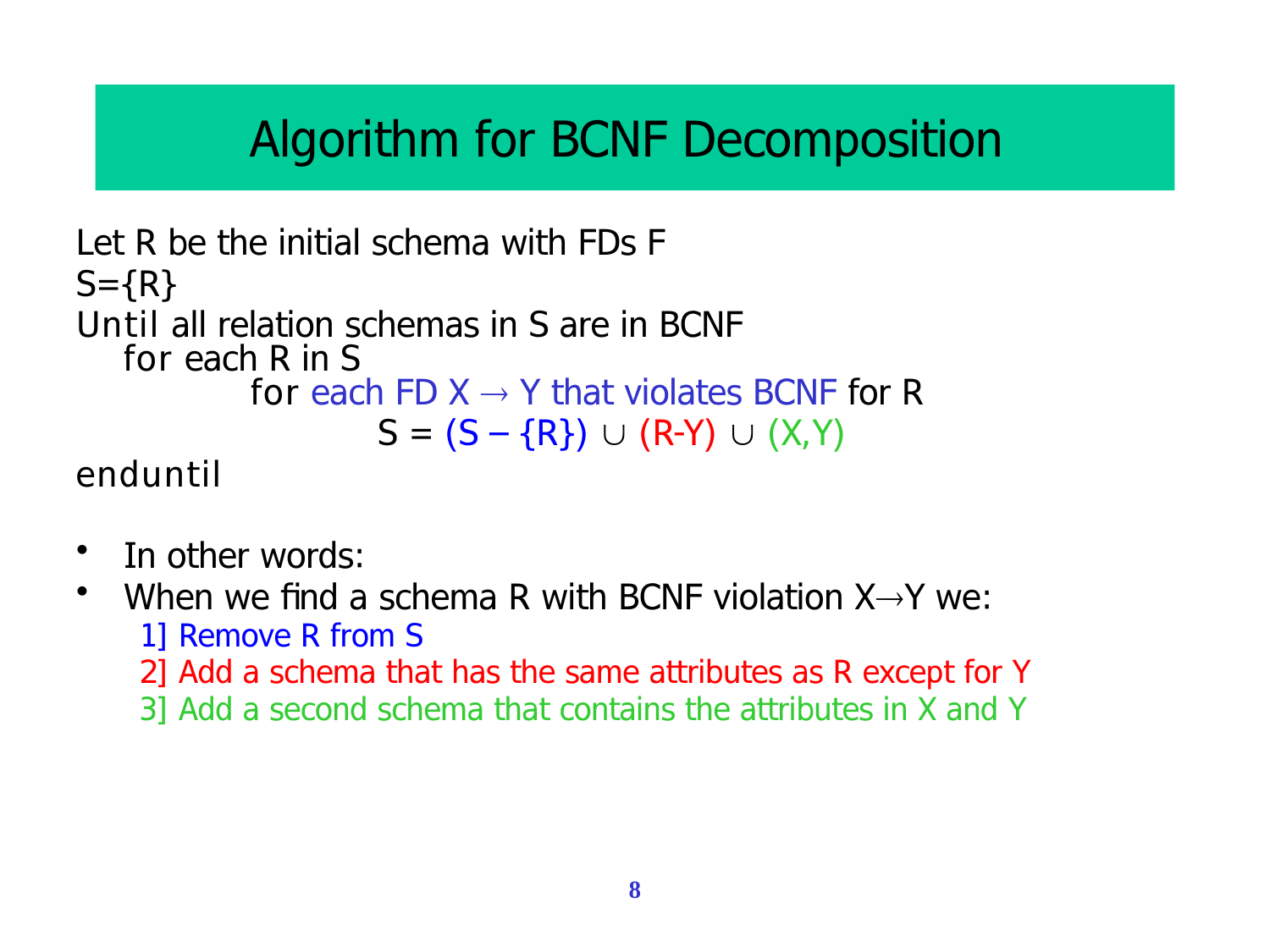

# Algorithm for BCNF Decomposition
Let R be the initial schema with FDs F
S={R}
Until all relation schemas in S are in BCNF
for each R in S
	for each FD X → Y that violates BCNF for R
			S = (S – {R}) ∪ (R-Y) ∪ (X,Y)
enduntil

In other words:
When we find a schema R with BCNF violation X→Y we:
1] Remove R from S
2] Add a schema that has the same attributes as R except for Y
3] Add a second schema that contains the attributes in X and Y
8